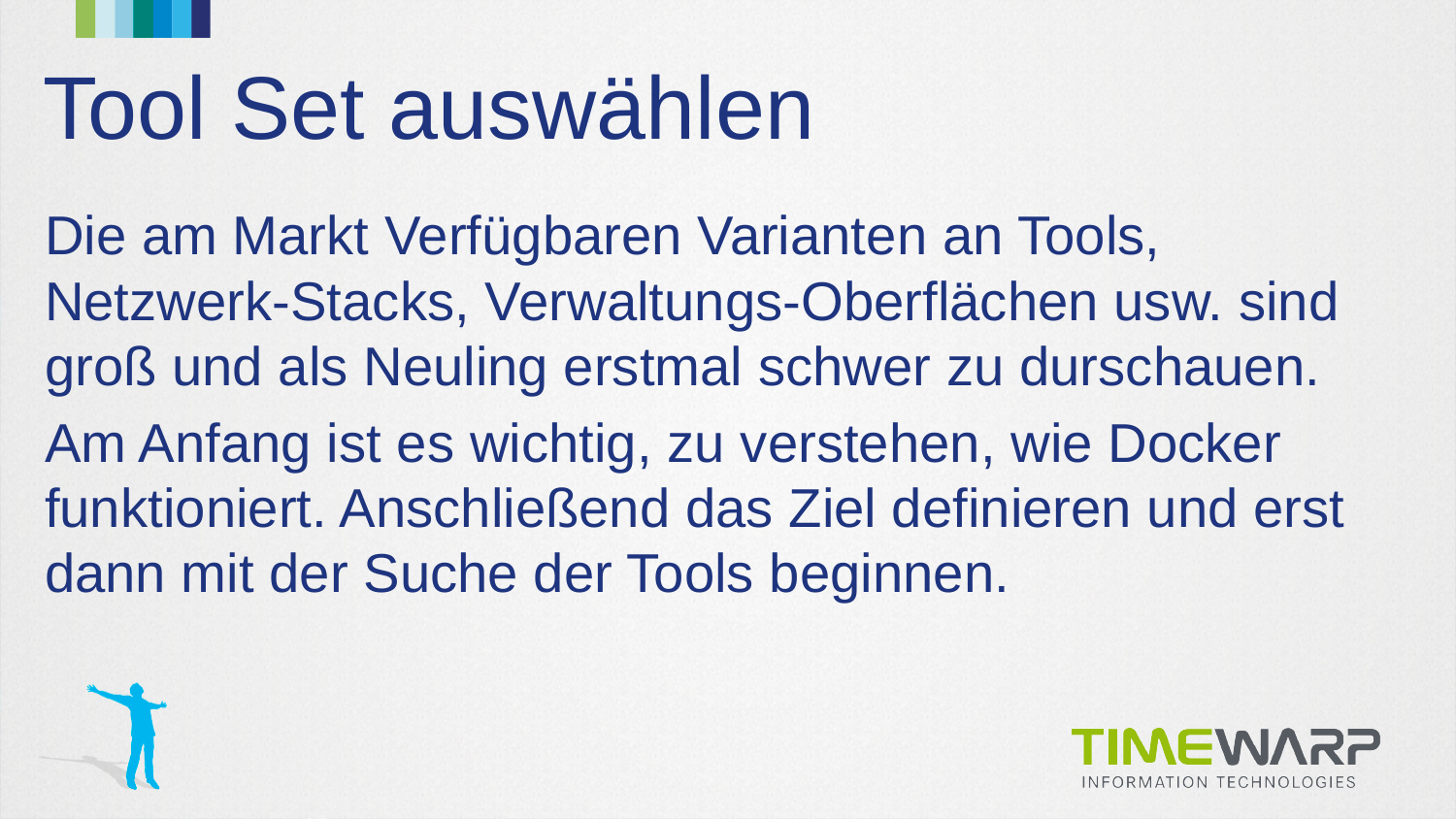

# Tool Set auswählen
Die am Markt Verfügbaren Varianten an Tools, Netzwerk-Stacks, Verwaltungs-Oberflächen usw. sind groß und als Neuling erstmal schwer zu durschauen.
Am Anfang ist es wichtig, zu verstehen, wie Docker funktioniert. Anschließend das Ziel definieren und erst dann mit der Suche der Tools beginnen.